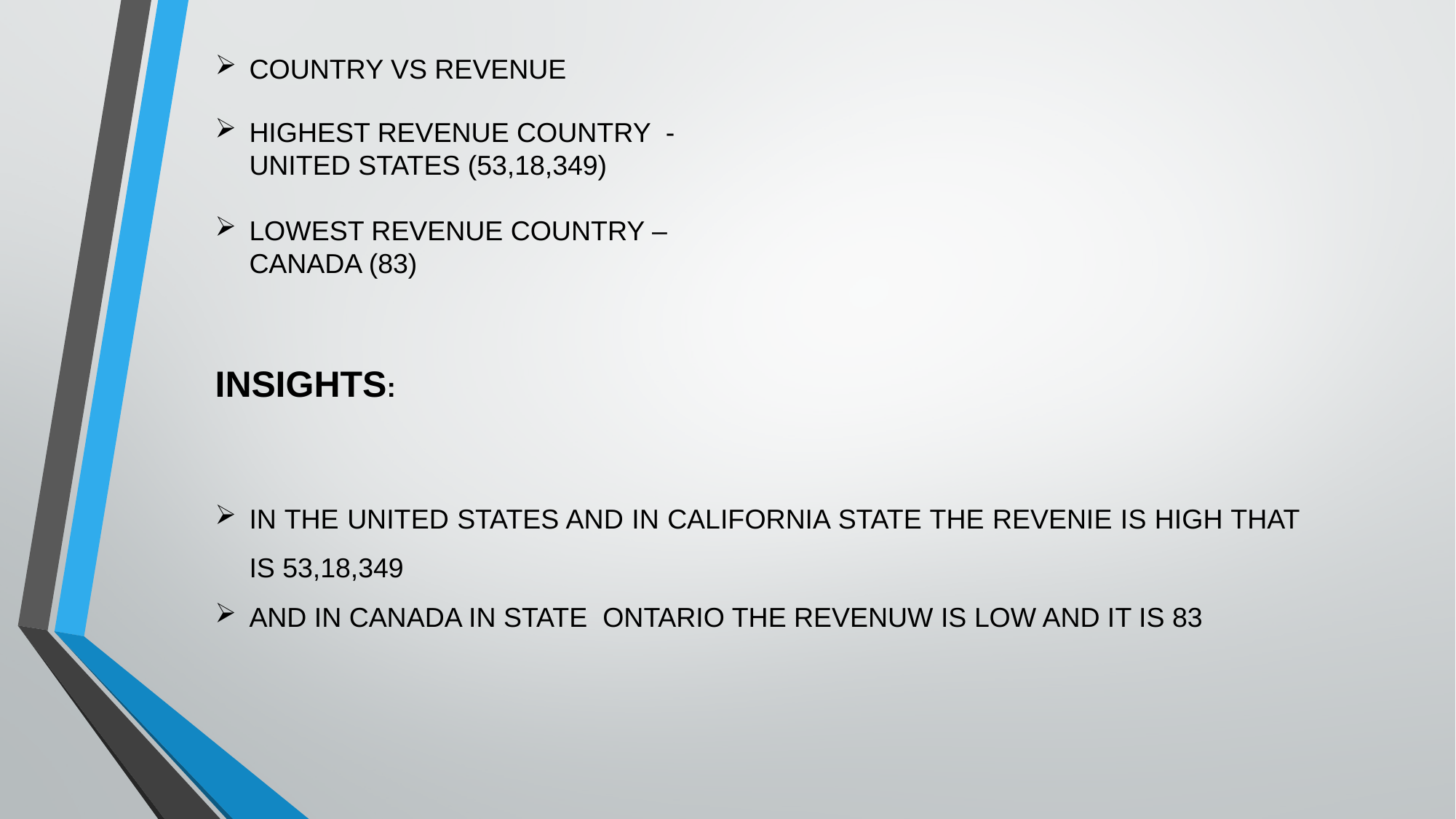

COUNTRY VS REVENUE

HIGHEST REVENUE COUNTRY  - UNITED STATES (53,18,349)

LOWEST REVENUE COUNTRY – CANADA (83)
INSIGHTS:
IN THE UNITED STATES AND IN CALIFORNIA STATE THE REVENIE IS HIGH THAT IS 53,18,349
AND IN CANADA IN STATE  ONTARIO THE REVENUW IS LOW AND IT IS 83